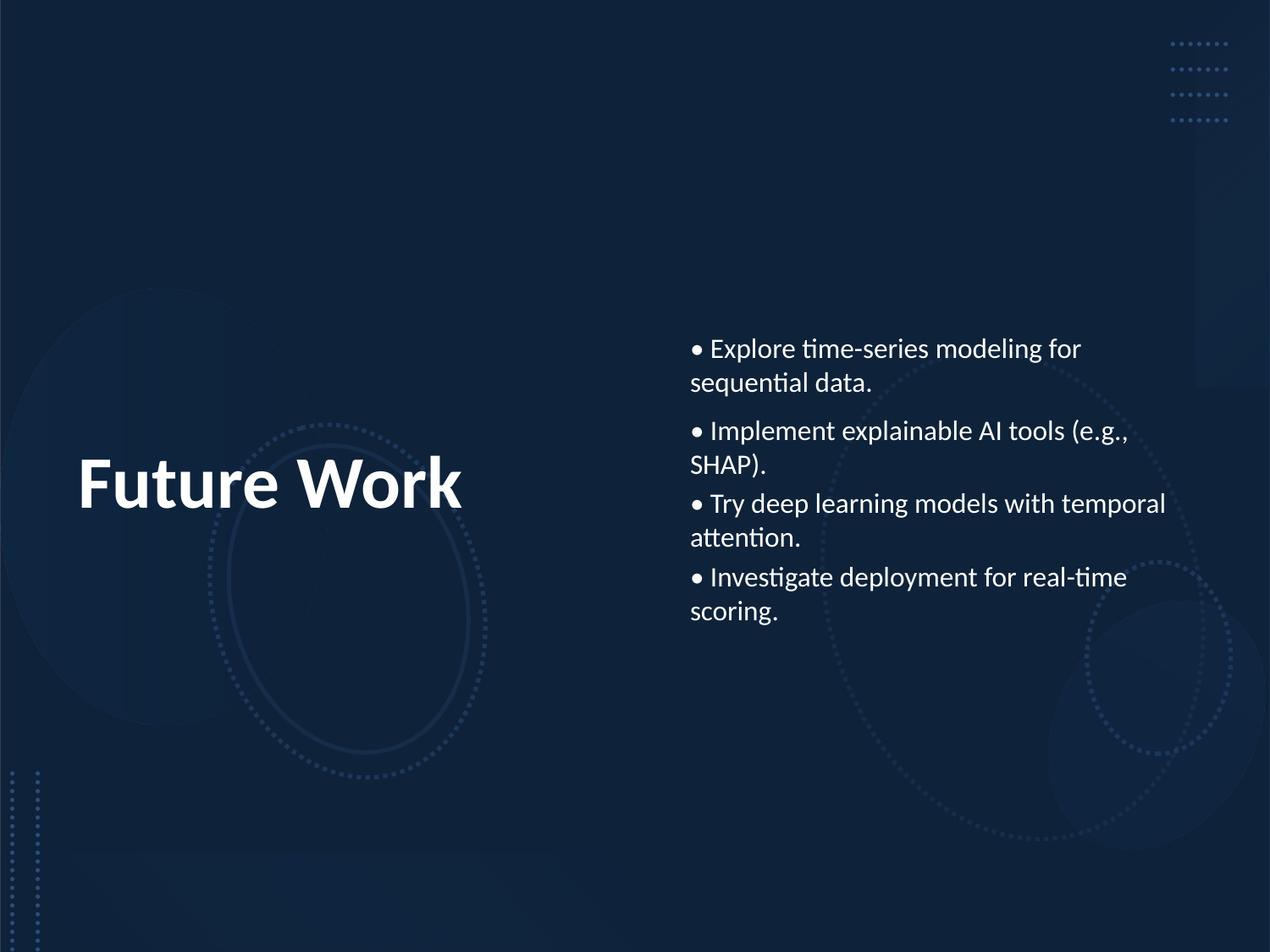

# Future Work
• Explore time-series modeling for sequential data.
• Implement explainable AI tools (e.g., SHAP).
• Try deep learning models with temporal attention.
• Investigate deployment for real-time scoring.